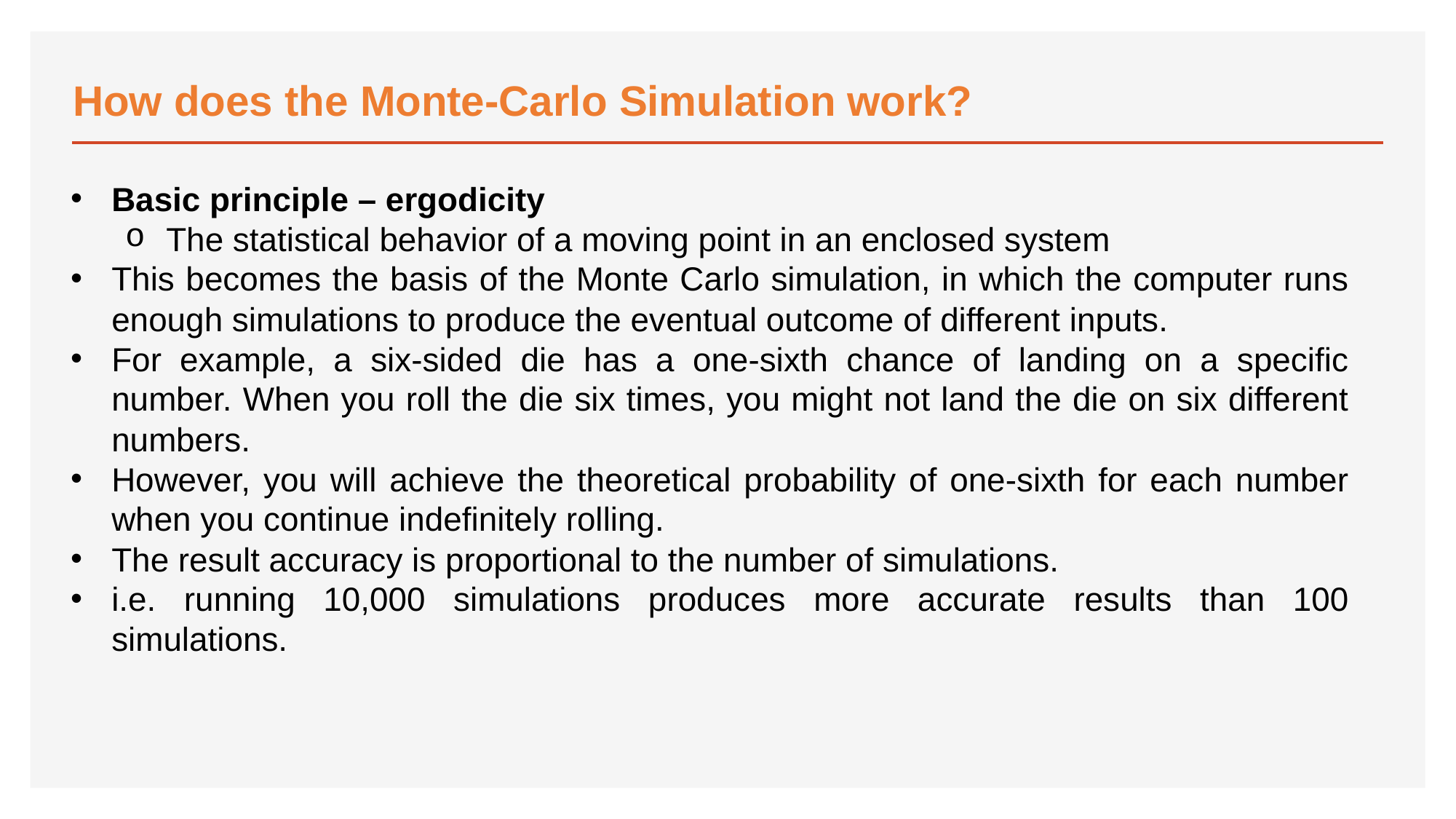

# How does the Monte-Carlo Simulation work?

Basic principle – ergodicity
The statistical behavior of a moving point in an enclosed system
This becomes the basis of the Monte Carlo simulation, in which the computer runs enough simulations to produce the eventual outcome of different inputs.
For example, a six-sided die has a one-sixth chance of landing on a specific number. When you roll the die six times, you might not land the die on six different numbers.
However, you will achieve the theoretical probability of one-sixth for each number when you continue indefinitely rolling.
The result accuracy is proportional to the number of simulations.
i.e. running 10,000 simulations produces more accurate results than 100 simulations.